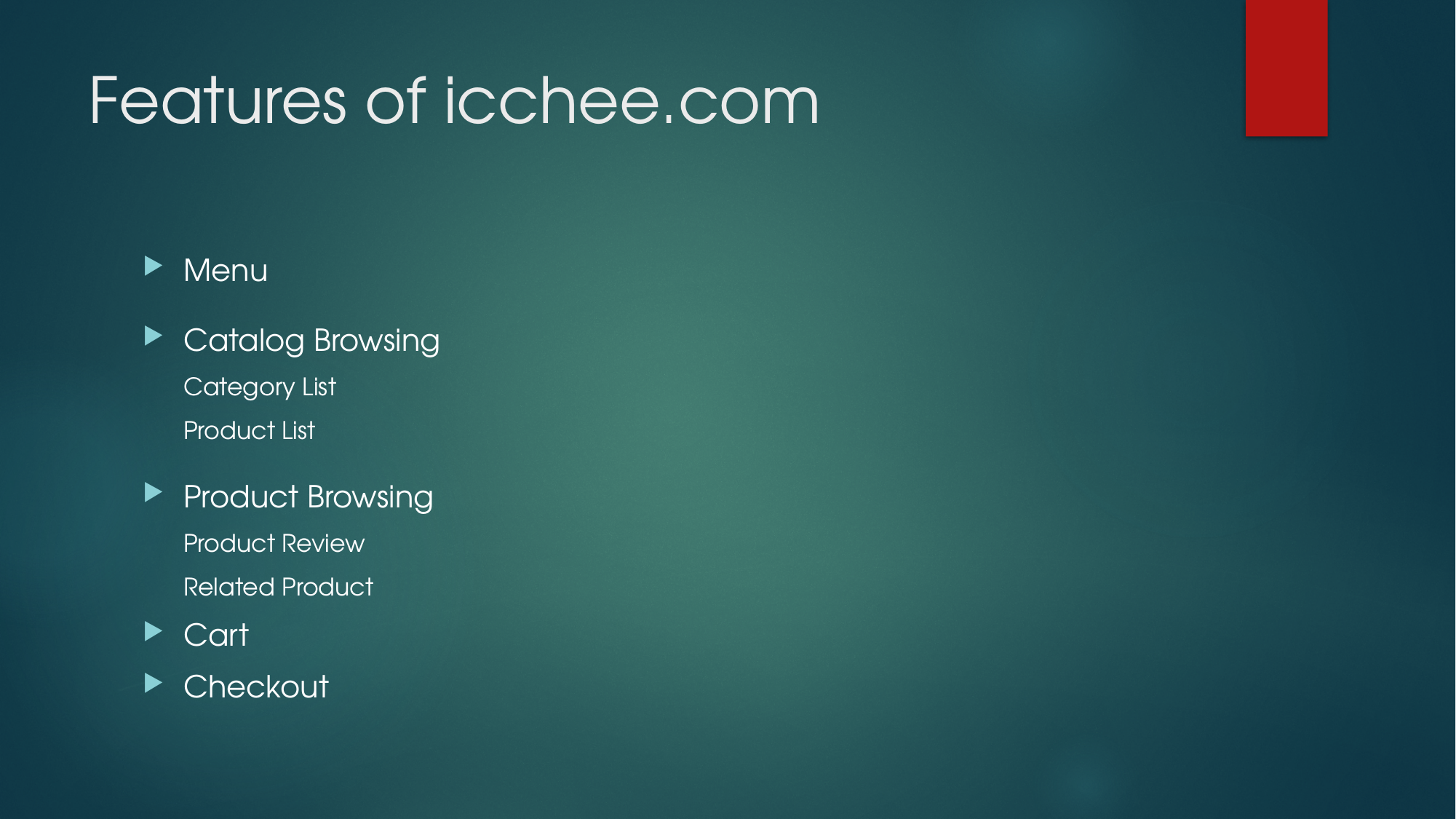

# Features of icchee.com
Menu
Catalog Browsing
Category List
Product List
Product Browsing
Product Review
Related Product
Cart
Checkout